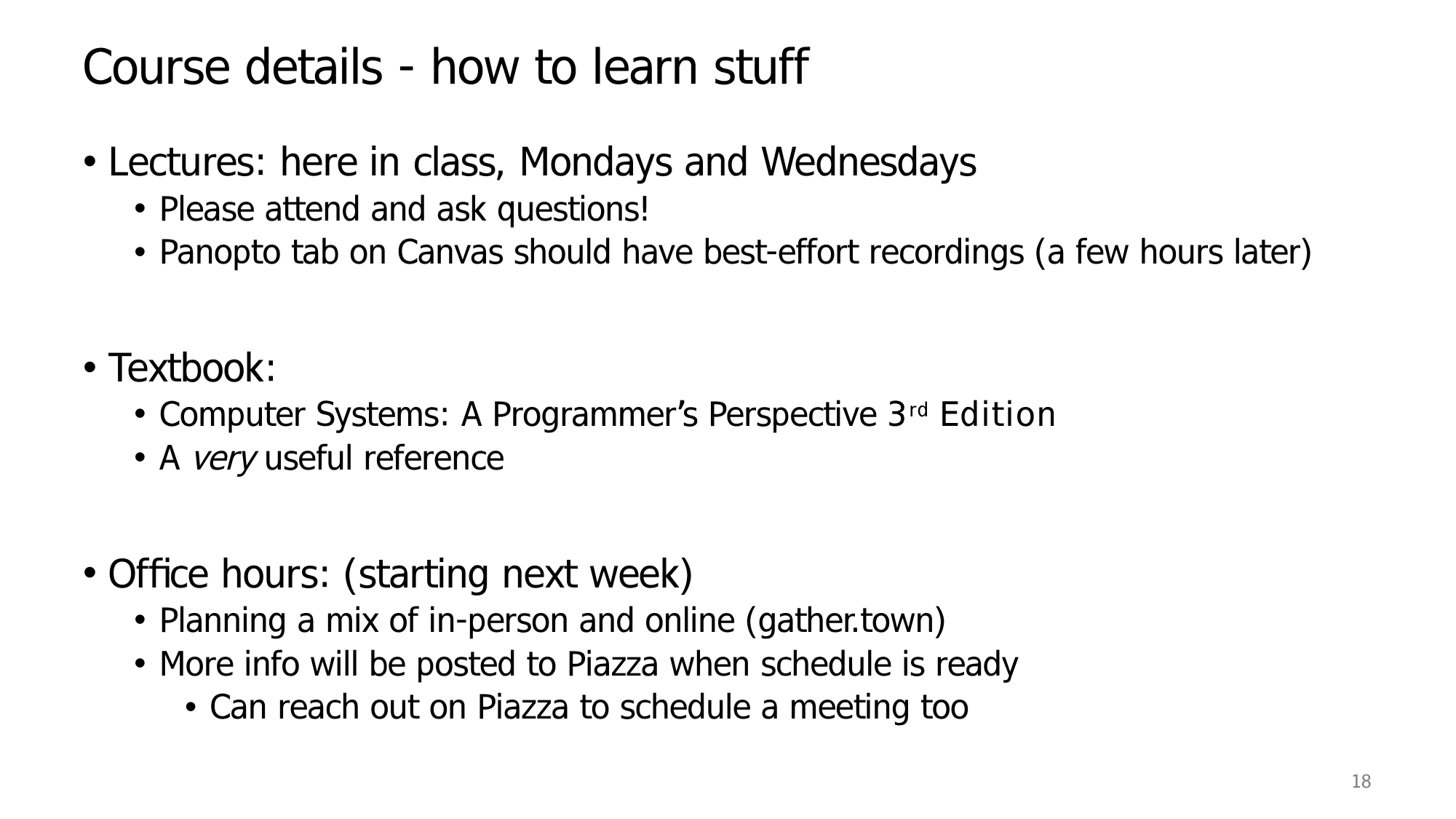

# Course details - how to learn stuff
Lectures: here in class, Mondays and Wednesdays
Please attend and ask questions!
Panopto tab on Canvas should have best-effort recordings (a few hours later)

Textbook:
Computer Systems: A Programmer’s Perspective 3rd Edition
A very useful reference

Office hours: (starting next week)
Planning a mix of in-person and online (gather.town)
More info will be posted to Piazza when schedule is ready
Can reach out on Piazza to schedule a meeting too
18